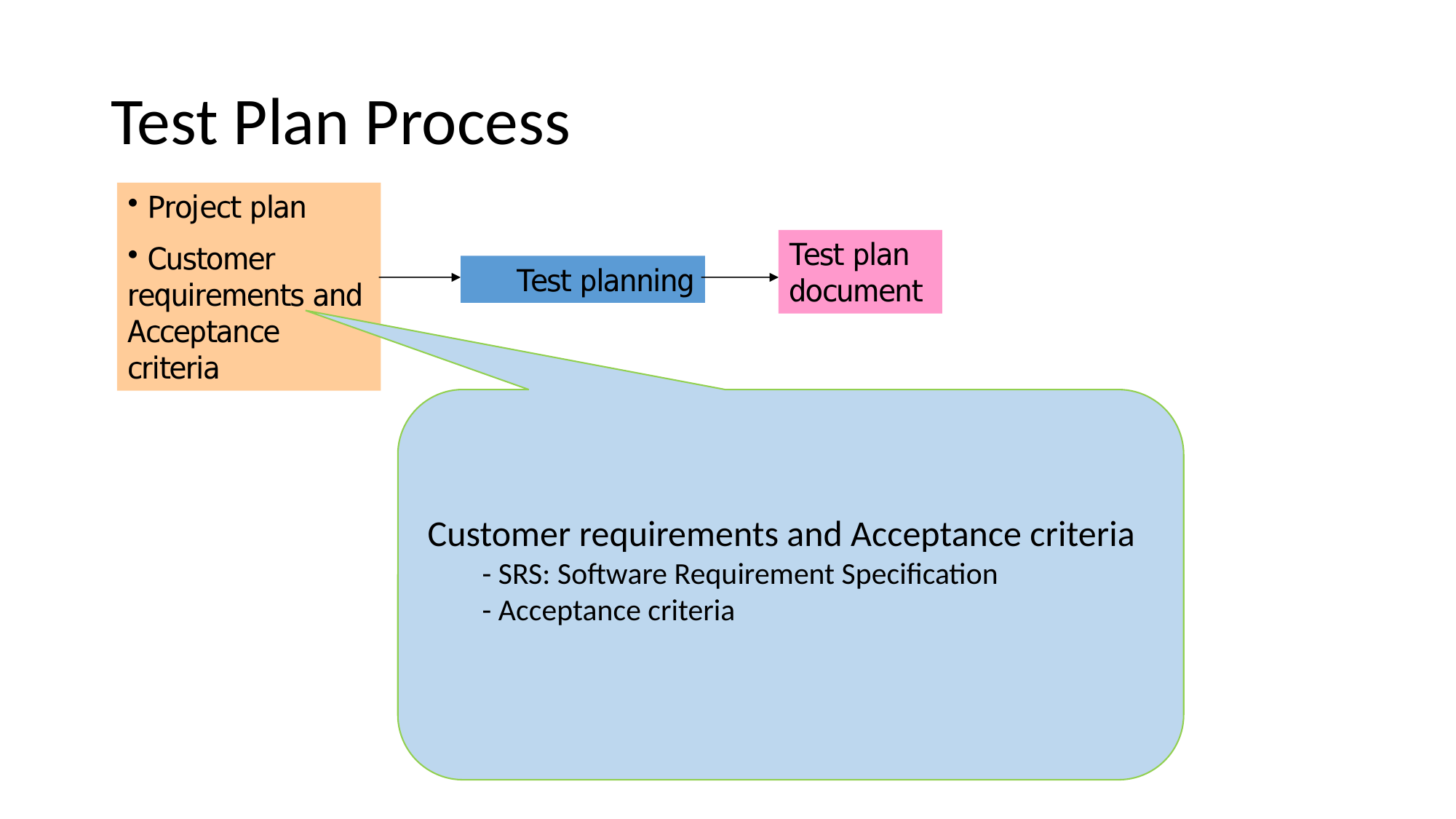

# Test Plan Process
 Project plan
 Customer requirements and Acceptance criteria
Test plan document
Test planning

Customer requirements and Acceptance criteria
- SRS: Software Requirement Specification
- Acceptance criteria